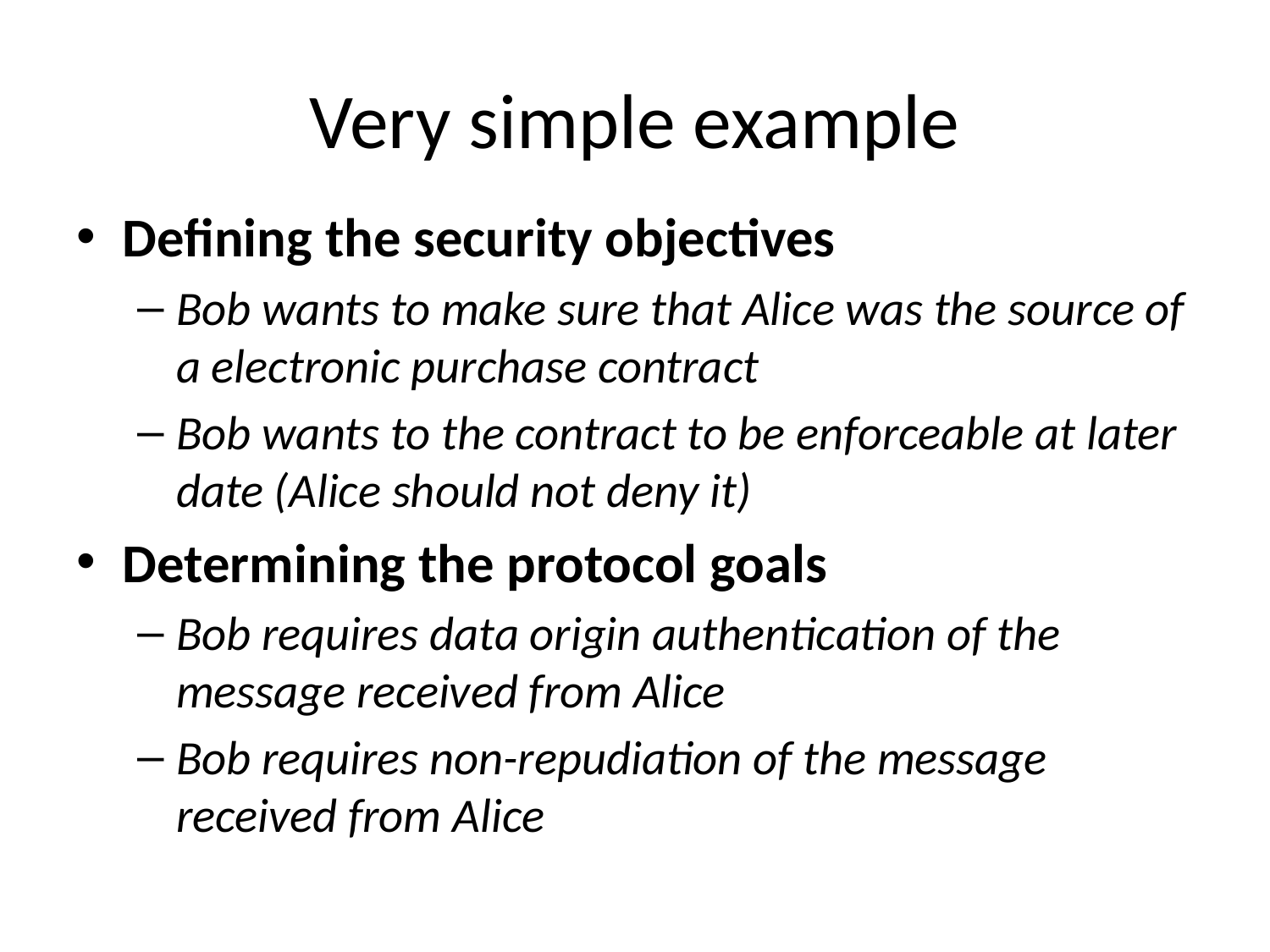

# Very simple example
Defining the security objectives
Bob wants to make sure that Alice was the source of a electronic purchase contract
Bob wants to the contract to be enforceable at later date (Alice should not deny it)
Determining the protocol goals
Bob requires data origin authentication of the message received from Alice
Bob requires non-repudiation of the message received from Alice